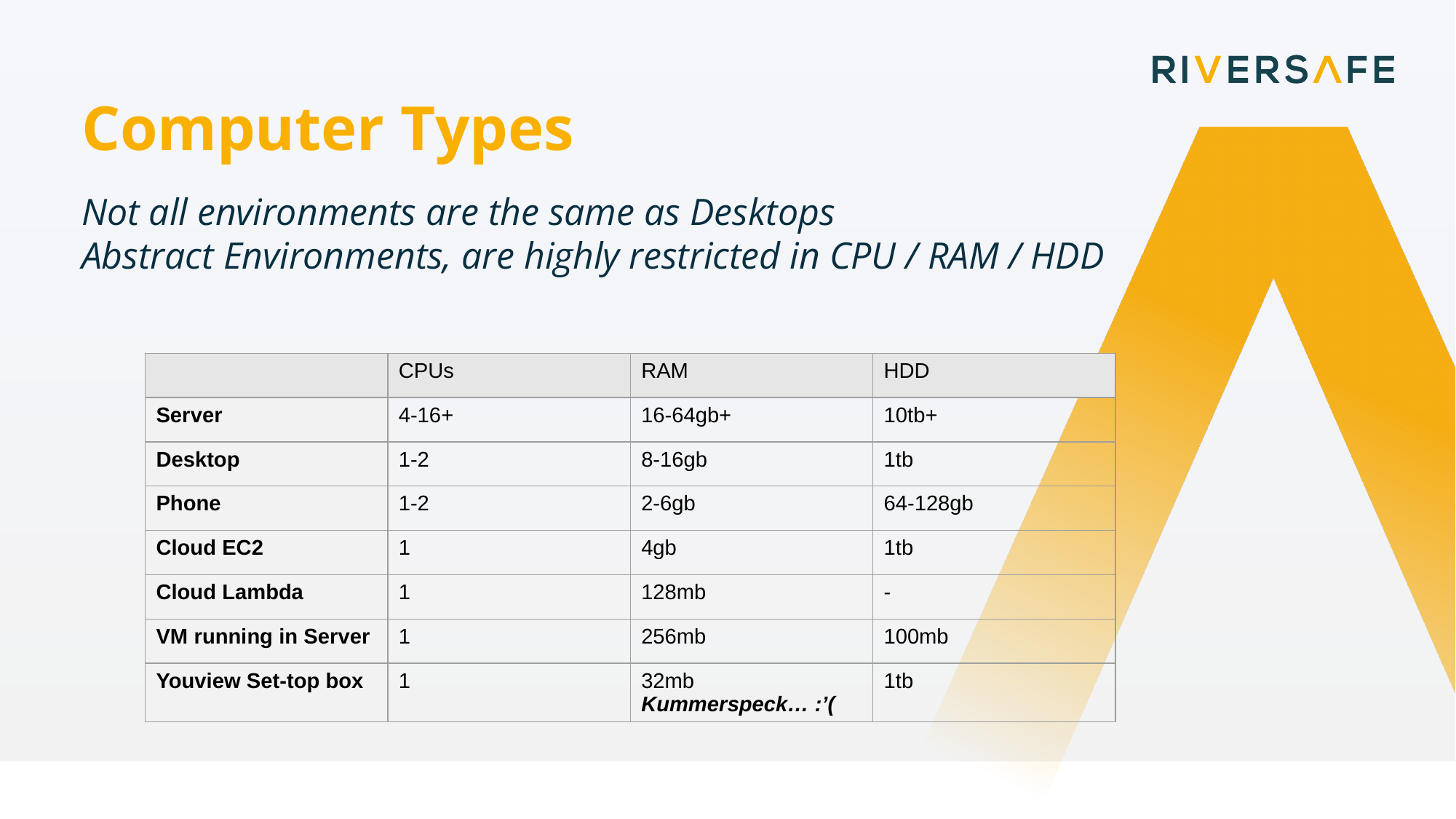

Computer Types
Not all environments are the same as Desktops
Abstract Environments, are highly restricted in CPU / RAM / HDD
|  | CPUs | RAM | HDD |
| --- | --- | --- | --- |
| Server | 4-16+ | 16-64gb+ | 10tb+ |
| Desktop | 1-2 | 8-16gb | 1tb |
| Phone | 1-2 | 2-6gb | 64-128gb |
| Cloud EC2 | 1 | 4gb | 1tb |
| Cloud Lambda | 1 | 128mb | - |
| VM running in Server | 1 | 256mb | 100mb |
| Youview Set-top box | 1 | 32mb Kummerspeck… :’( | 1tb |